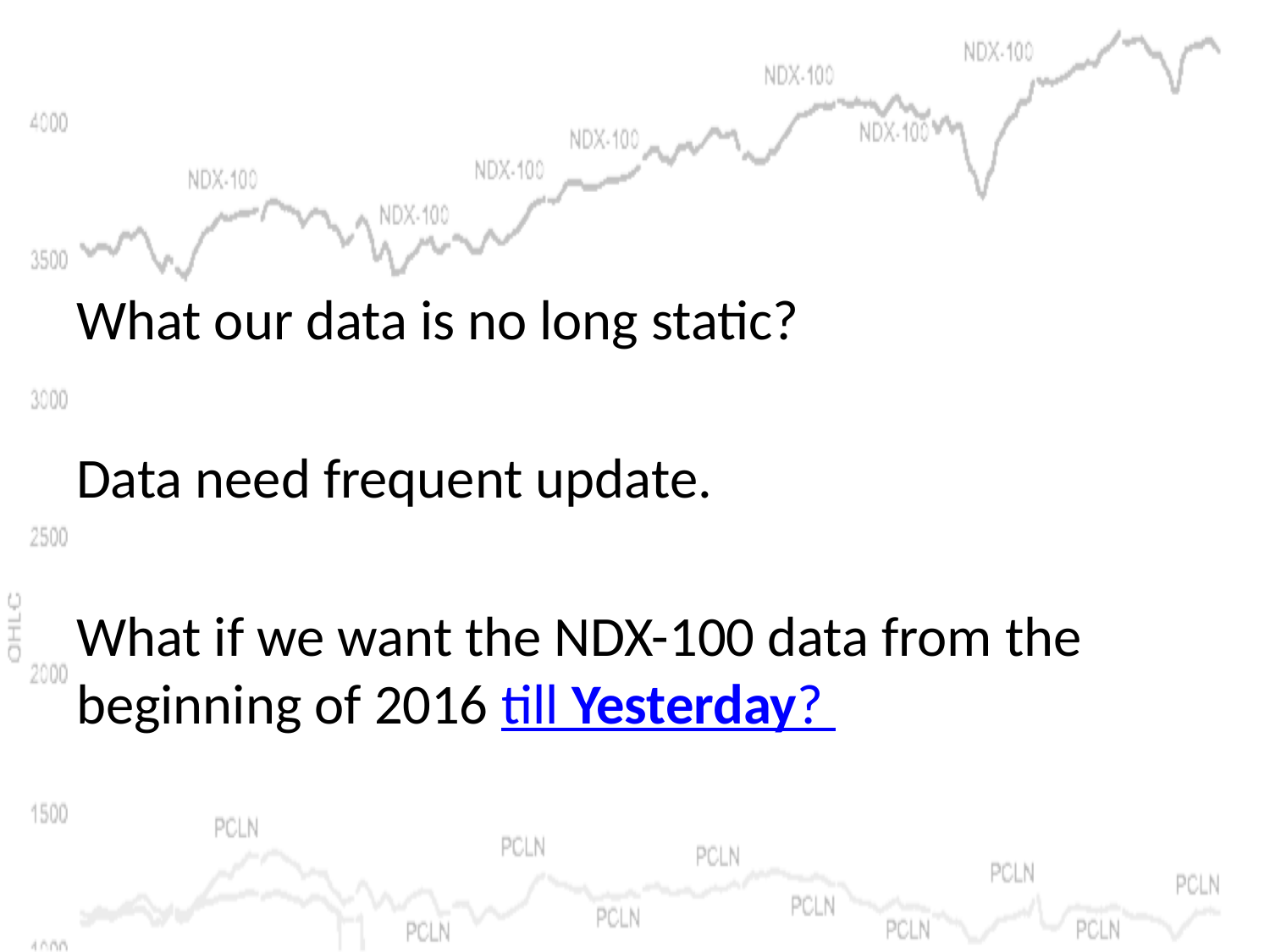

What our data is no long static?

Data need frequent update.

What if we want the NDX-100 data from the beginning of 2016 till Yesterday?